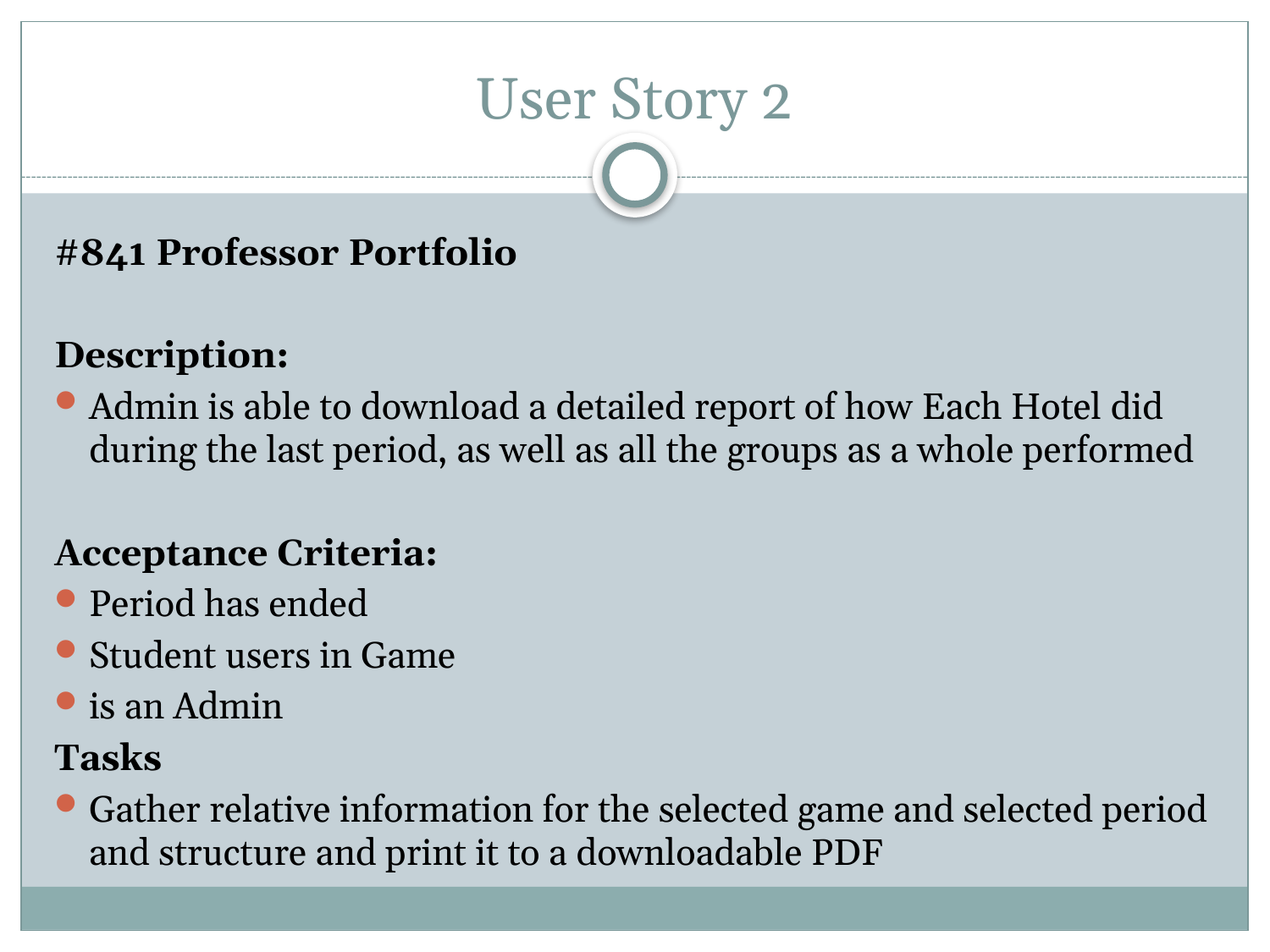

# User Story 2
#841 Professor Portfolio

Description:
Admin is able to download a detailed report of how Each Hotel did during the last period, as well as all the groups as a whole performed

Acceptance Criteria:
Period has ended
Student users in Game
is an Admin
Tasks
Gather relative information for the selected game and selected period and structure and print it to a downloadable PDF